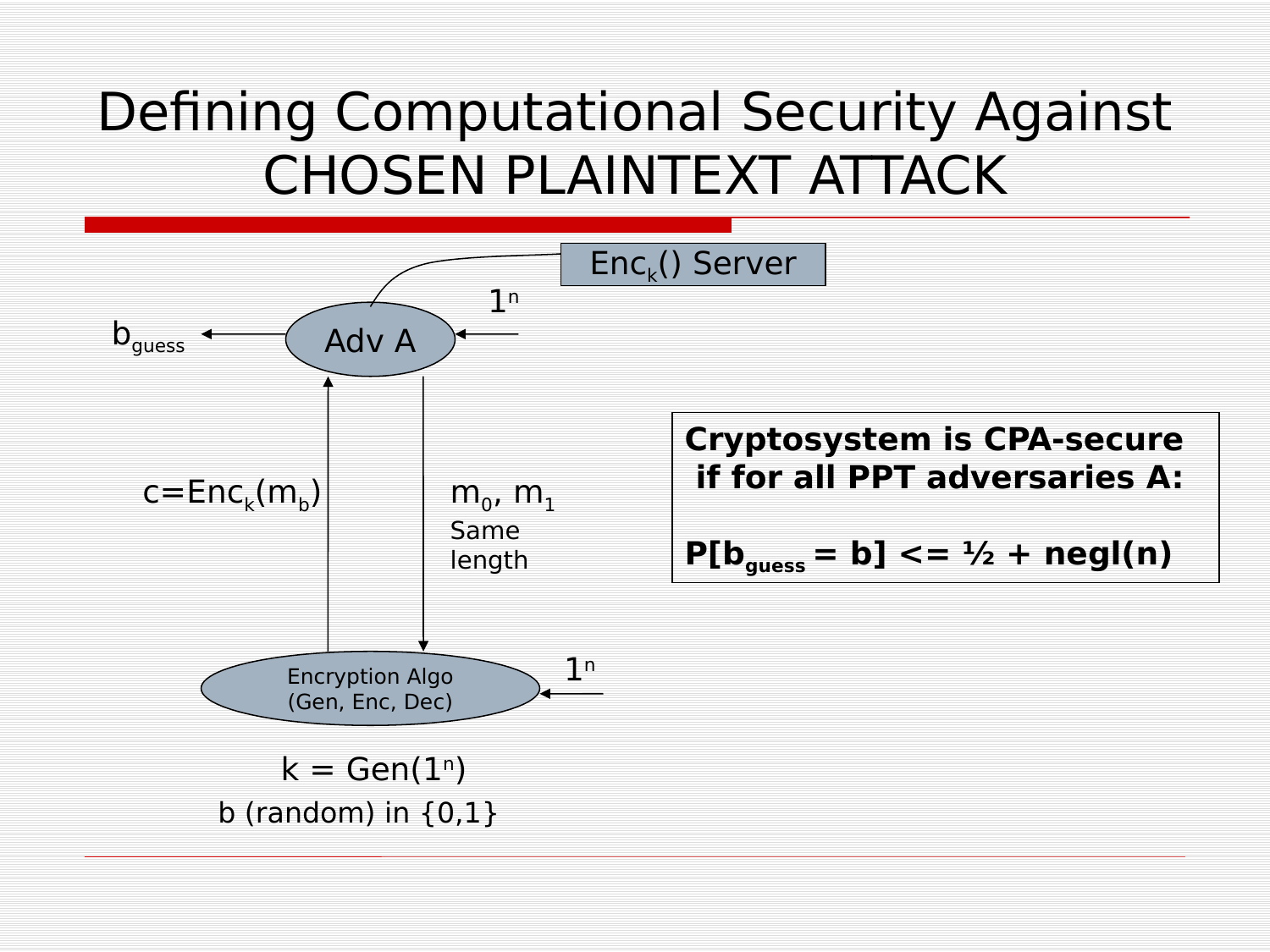

# Defining Computational Security Against CHOSEN PLAINTEXT ATTACK
Enck() Server

1n
Adv A
bguess

Cryptosystem is CPA-secure
 if for all PPT adversaries A:

P[bguess = b] <= ½ + negl(n)
c=Enck(mb)
m0, m1
Same
length
1n
Encryption Algo
(Gen, Enc, Dec)

k = Gen(1n)
b (random) in {0,1}